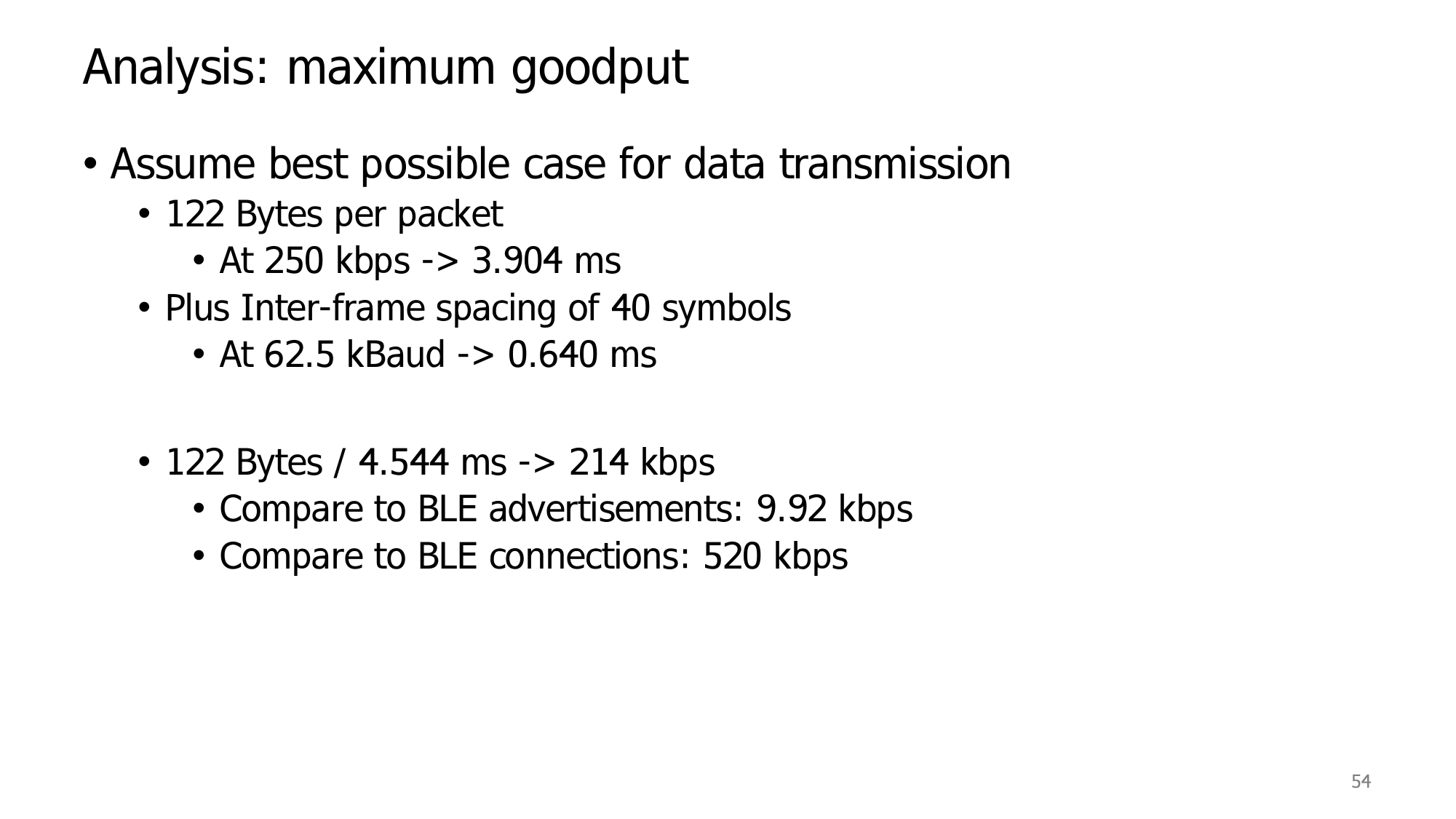

# Analysis: maximum goodput
Assume best possible case for data transmission
122 Bytes per packet
At 250 kbps -> 3.904 ms
Plus Inter-frame spacing of 40 symbols
At 62.5 kBaud -> 0.640 ms

122 Bytes / 4.544 ms -> 214 kbps
Compare to BLE advertisements: 9.92 kbps
Compare to BLE connections: 520 kbps
54